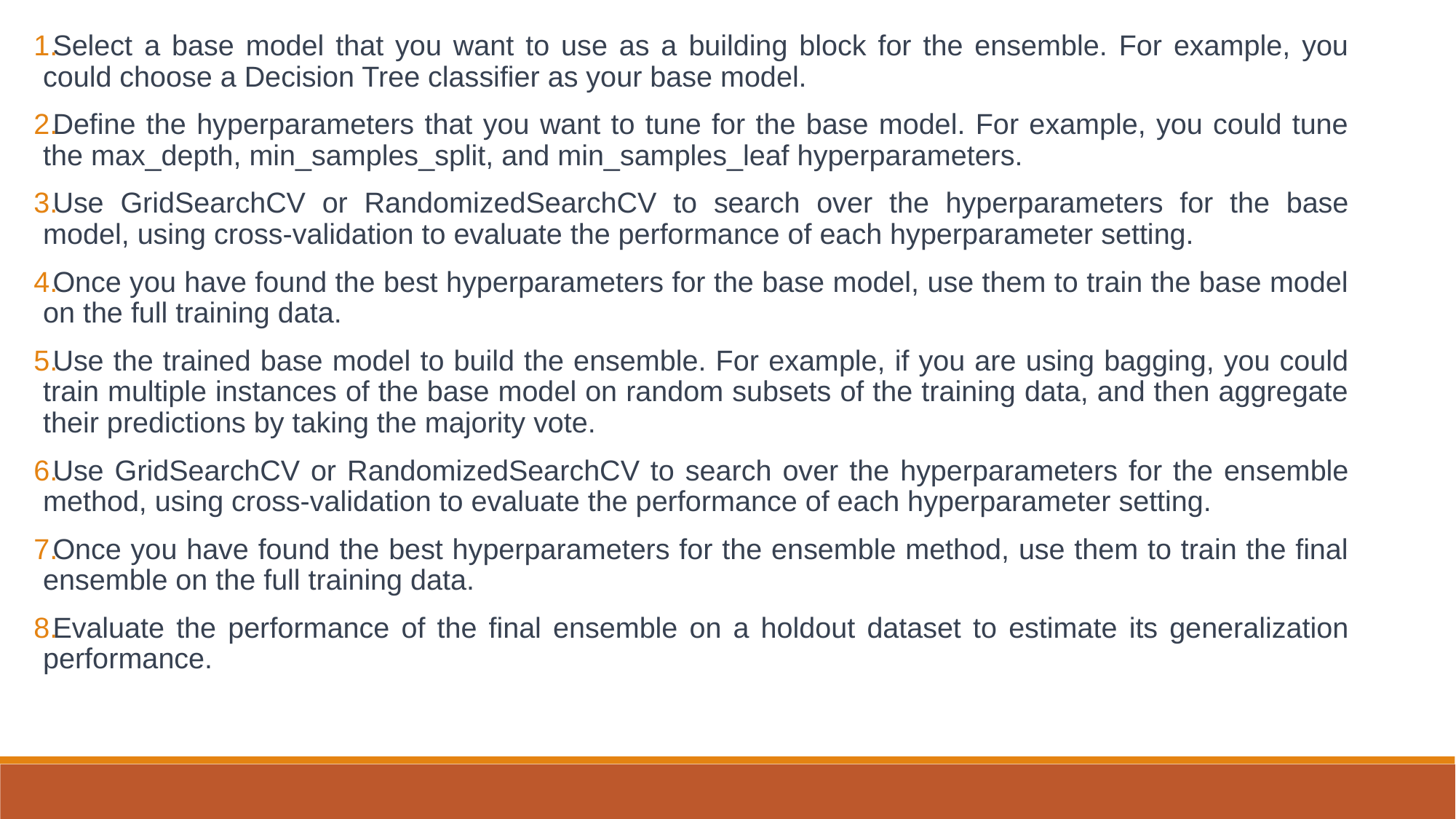

Select a base model that you want to use as a building block for the ensemble. For example, you could choose a Decision Tree classifier as your base model.
Define the hyperparameters that you want to tune for the base model. For example, you could tune the max_depth, min_samples_split, and min_samples_leaf hyperparameters.
Use GridSearchCV or RandomizedSearchCV to search over the hyperparameters for the base model, using cross-validation to evaluate the performance of each hyperparameter setting.
Once you have found the best hyperparameters for the base model, use them to train the base model on the full training data.
Use the trained base model to build the ensemble. For example, if you are using bagging, you could train multiple instances of the base model on random subsets of the training data, and then aggregate their predictions by taking the majority vote.
Use GridSearchCV or RandomizedSearchCV to search over the hyperparameters for the ensemble method, using cross-validation to evaluate the performance of each hyperparameter setting.
Once you have found the best hyperparameters for the ensemble method, use them to train the final ensemble on the full training data.
Evaluate the performance of the final ensemble on a holdout dataset to estimate its generalization performance.